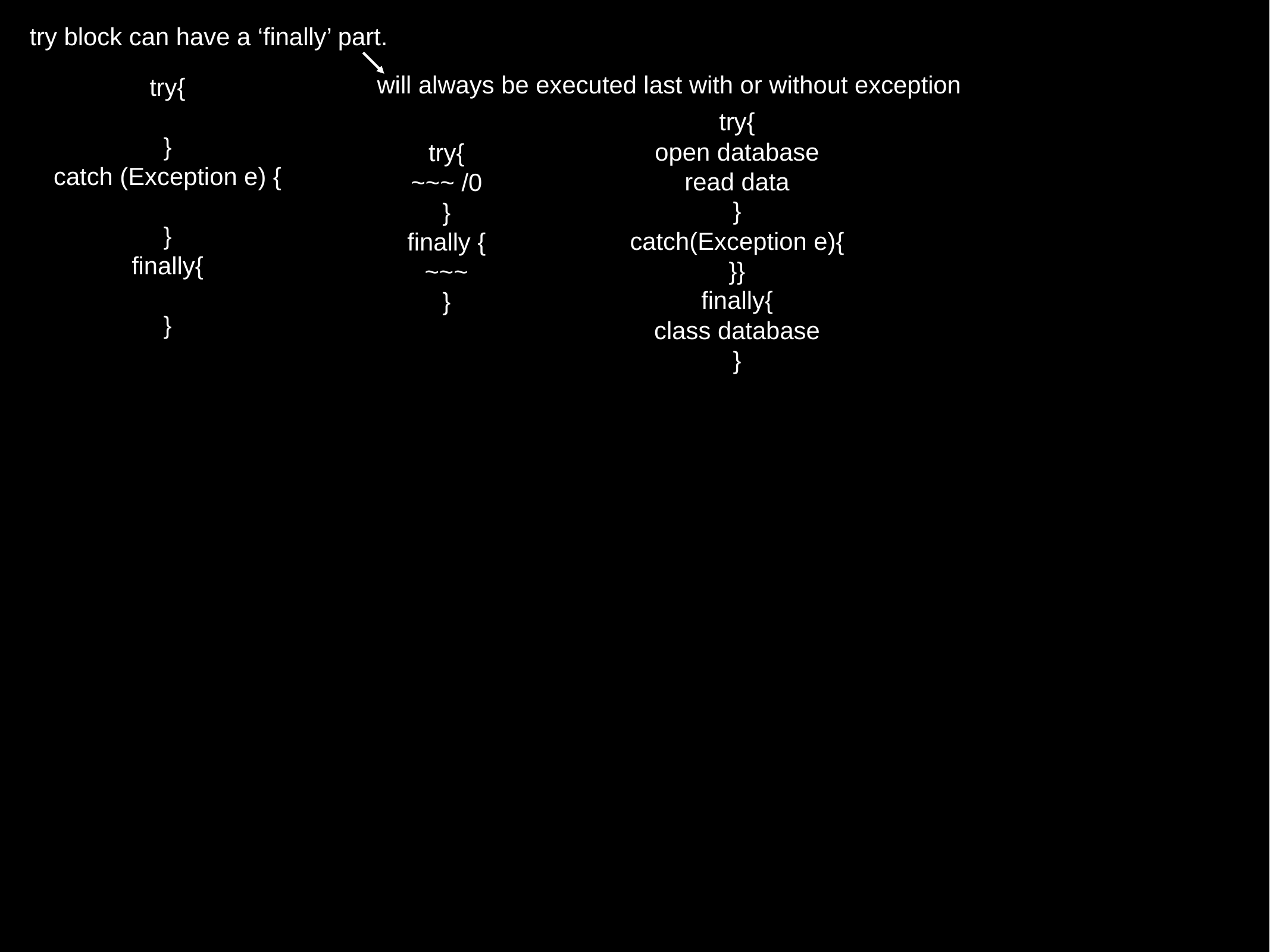

try block can have a ‘finally’ part.

will always be executed last with or without exception
try{

}
catch (Exception e) {

}
finally{

}
try{
open database
read data
}
catch(Exception e){
}}
finally{
class database
}
try{
~~~ /0
}
finally {
~~~
}